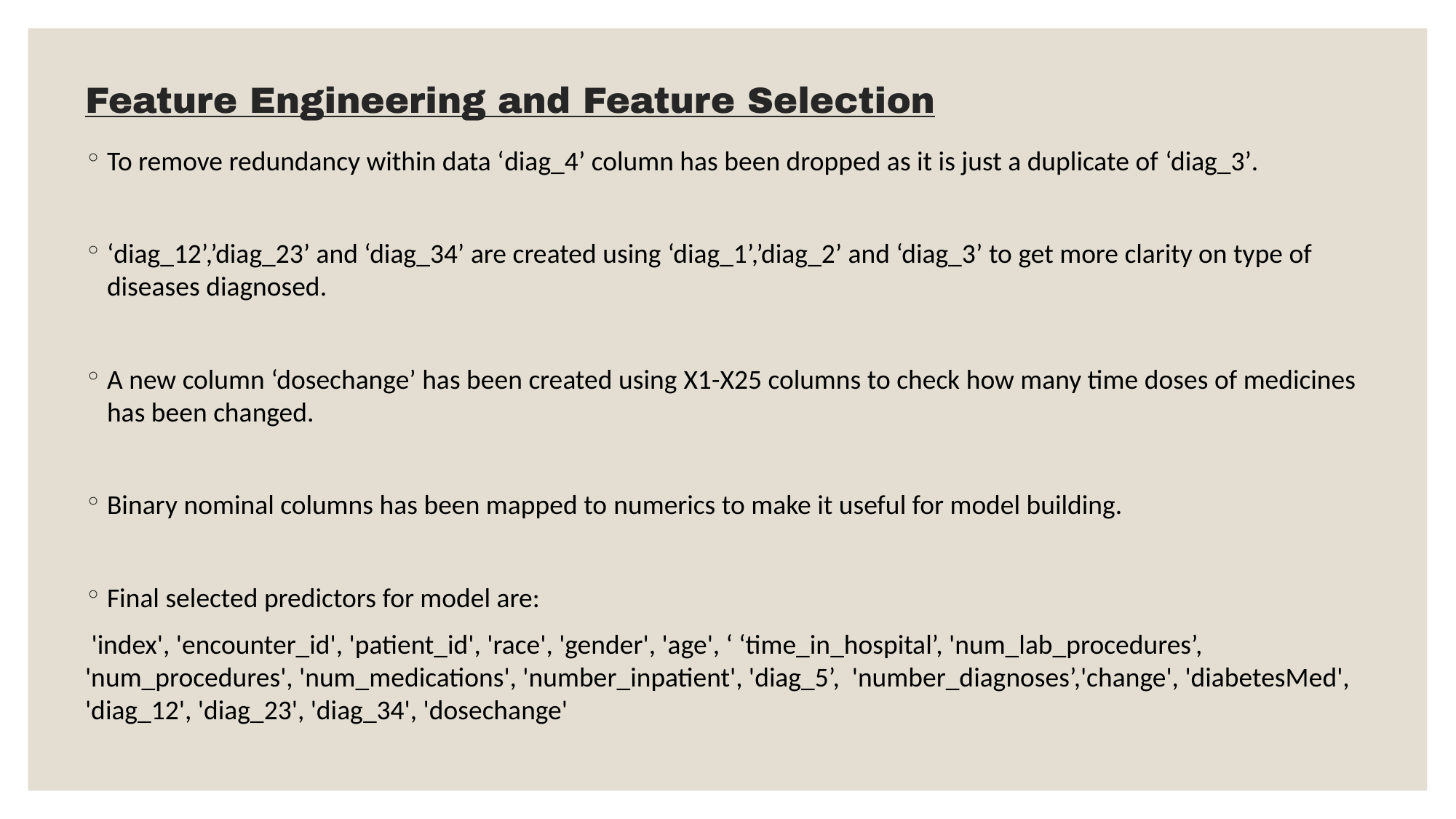

# Feature Engineering and Feature Selection
To remove redundancy within data ‘diag_4’ column has been dropped as it is just a duplicate of ‘diag_3’.

‘diag_12’,’diag_23’ and ‘diag_34’ are created using ‘diag_1’,’diag_2’ and ‘diag_3’ to get more clarity on type of diseases diagnosed.

A new column ‘dosechange’ has been created using X1-X25 columns to check how many time doses of medicines has been changed.

Binary nominal columns has been mapped to numerics to make it useful for model building.

Final selected predictors for model are:
 'index', 'encounter_id', 'patient_id', 'race', 'gender', 'age', ‘ ‘time_in_hospital’, 'num_lab_procedures’,  'num_procedures', 'num_medications', 'number_inpatient', 'diag_5’,  'number_diagnoses’,'change', 'diabetesMed', 'diag_12', 'diag_23', 'diag_34', 'dosechange'